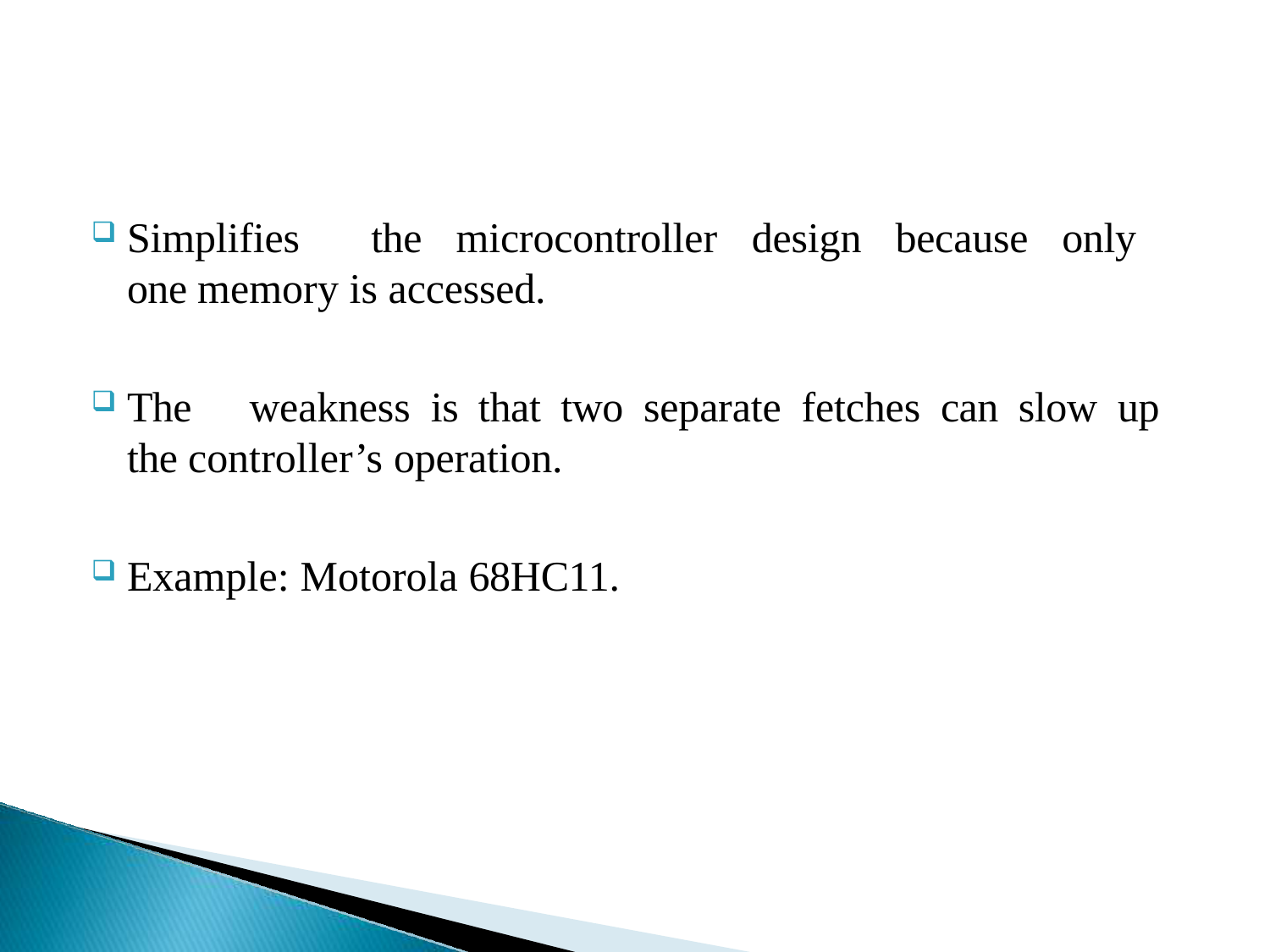

Simplifies	the	microcontroller	design	because	only	one memory is accessed.

The	weakness	is	that	two	separate	fetches	can	slow	up	the controller’s operation.

Example: Motorola 68HC11.